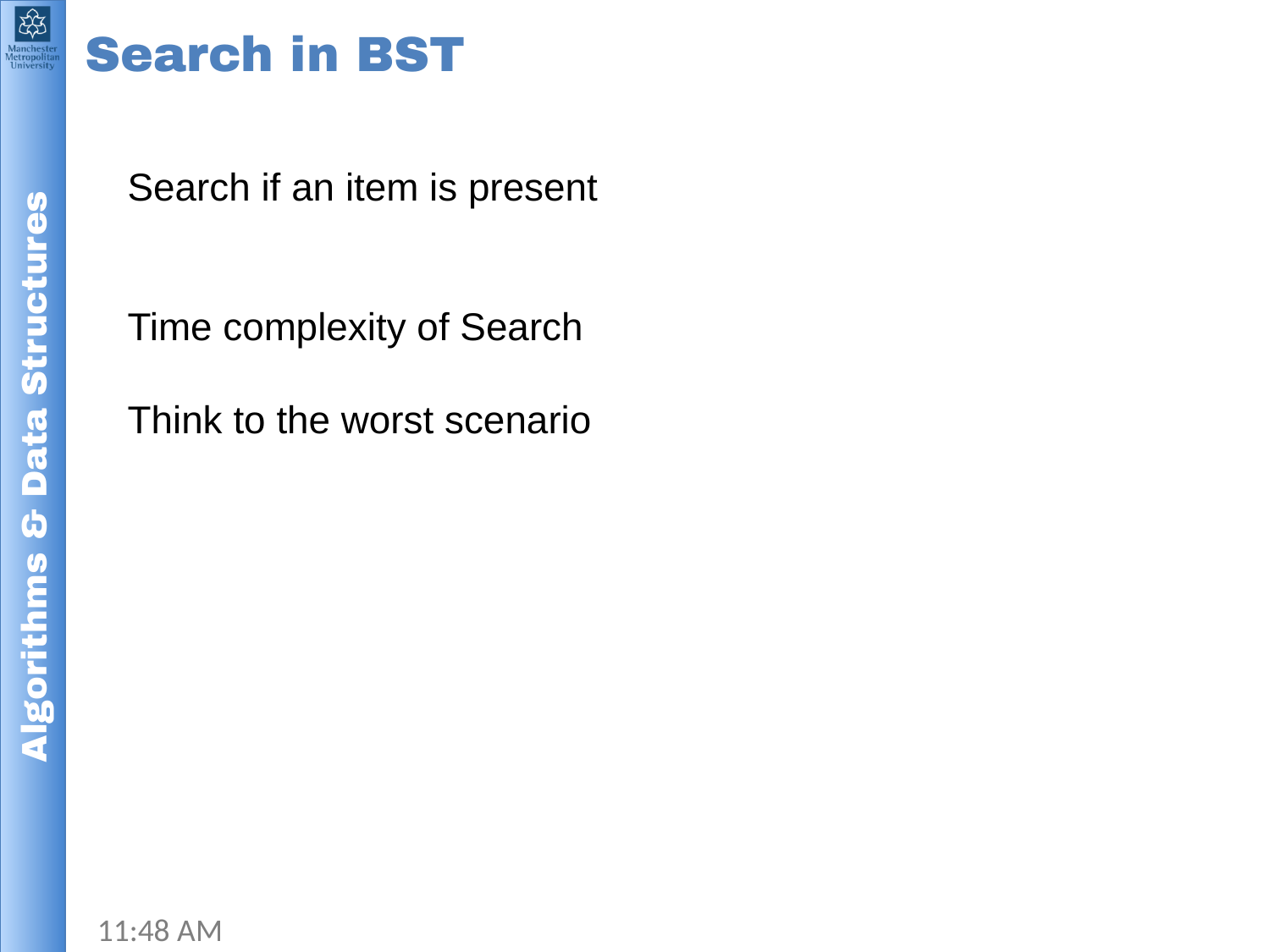

# Search in BST
Search if an item is present

Time complexity of Search

Think to the worst scenario